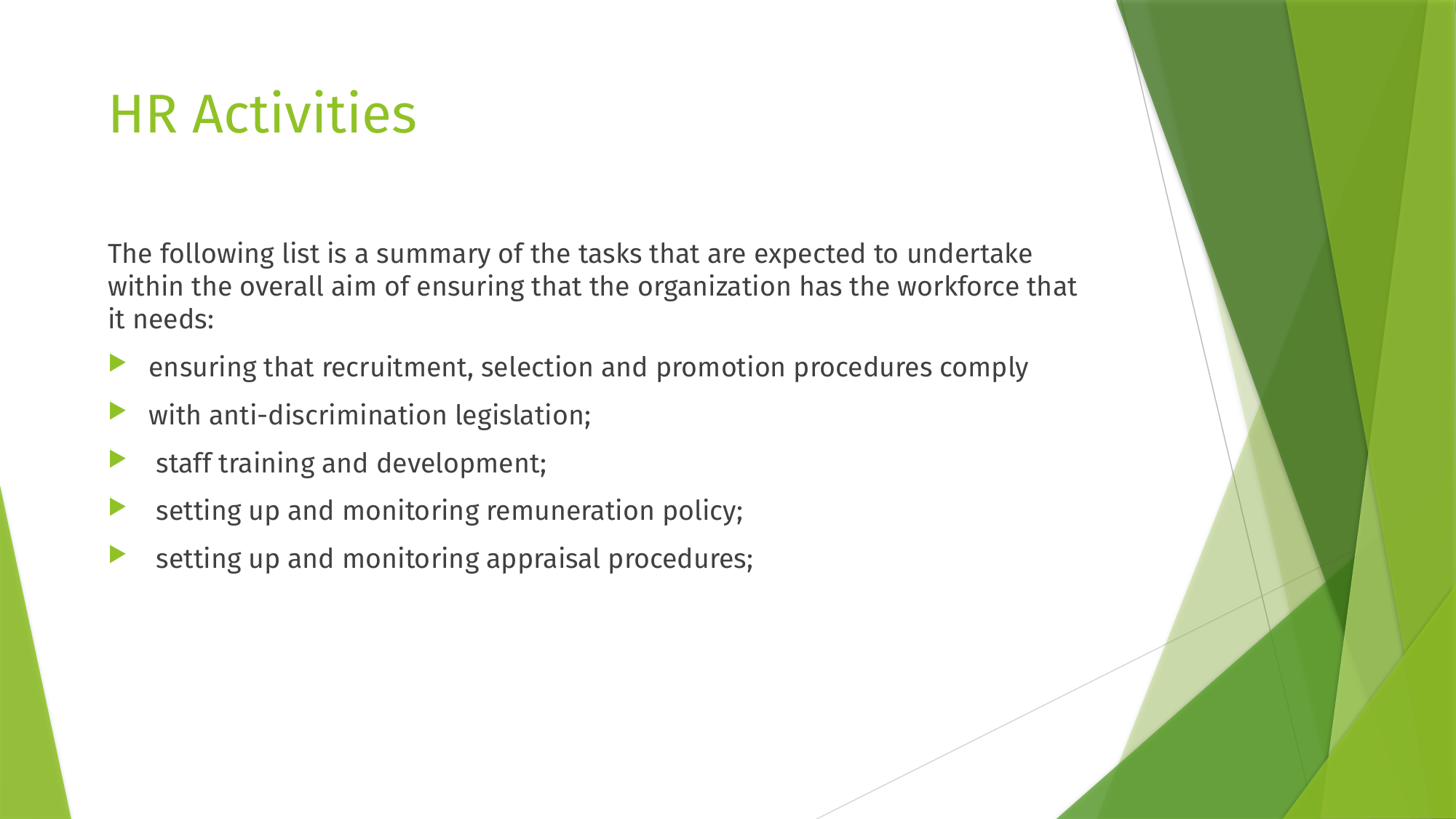

# HR Activities
The following list is a summary of the tasks that are expected to undertake within the overall aim of ensuring that the organization has the workforce that it needs:
ensuring that recruitment, selection and promotion procedures comply
with anti-discrimination legislation;
 staff training and development;
 setting up and monitoring remuneration policy;
 setting up and monitoring appraisal procedures;